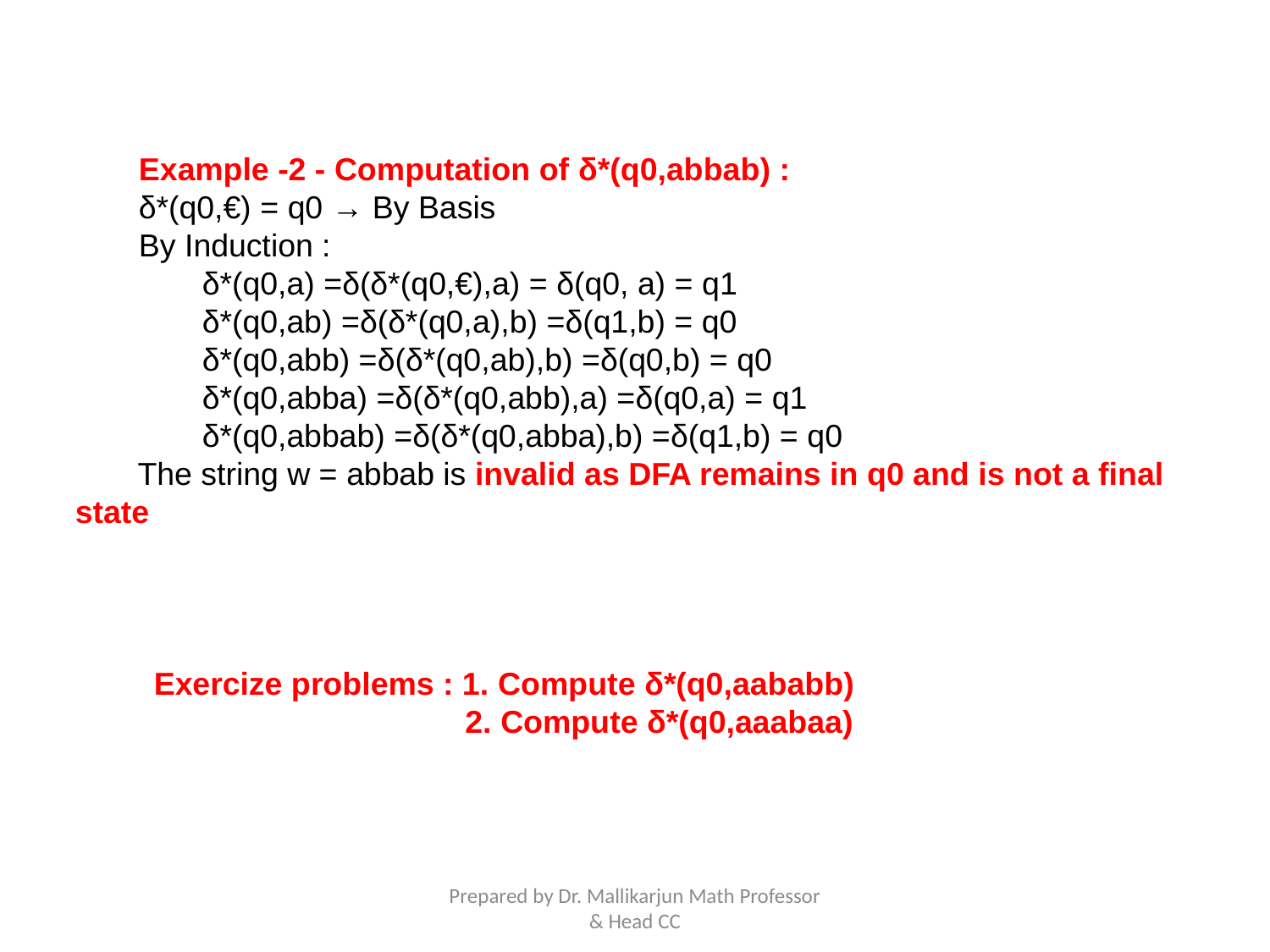

Example -2 - Computation of δ*(q0,abbab) :
δ*(q0,€) = q0 → By Basis
By Induction :
δ*(q0,a) =δ(δ*(q0,€),a) = δ(q0, a) = q1
δ*(q0,ab) =δ(δ*(q0,a),b) =δ(q1,b) = q0
δ*(q0,abb) =δ(δ*(q0,ab),b) =δ(q0,b) = q0
δ*(q0,abba) =δ(δ*(q0,abb),a) =δ(q0,a) = q1
δ*(q0,abbab) =δ(δ*(q0,abba),b) =δ(q1,b) = q0
       The string w = abbab is invalid as DFA remains in q0 and is not a final state

Exercize problems : 1. Compute δ*(q0,aababb)
                                   2. Compute δ*(q0,aaabaa)
Prepared by Dr. Mallikarjun Math Professor & Head CC